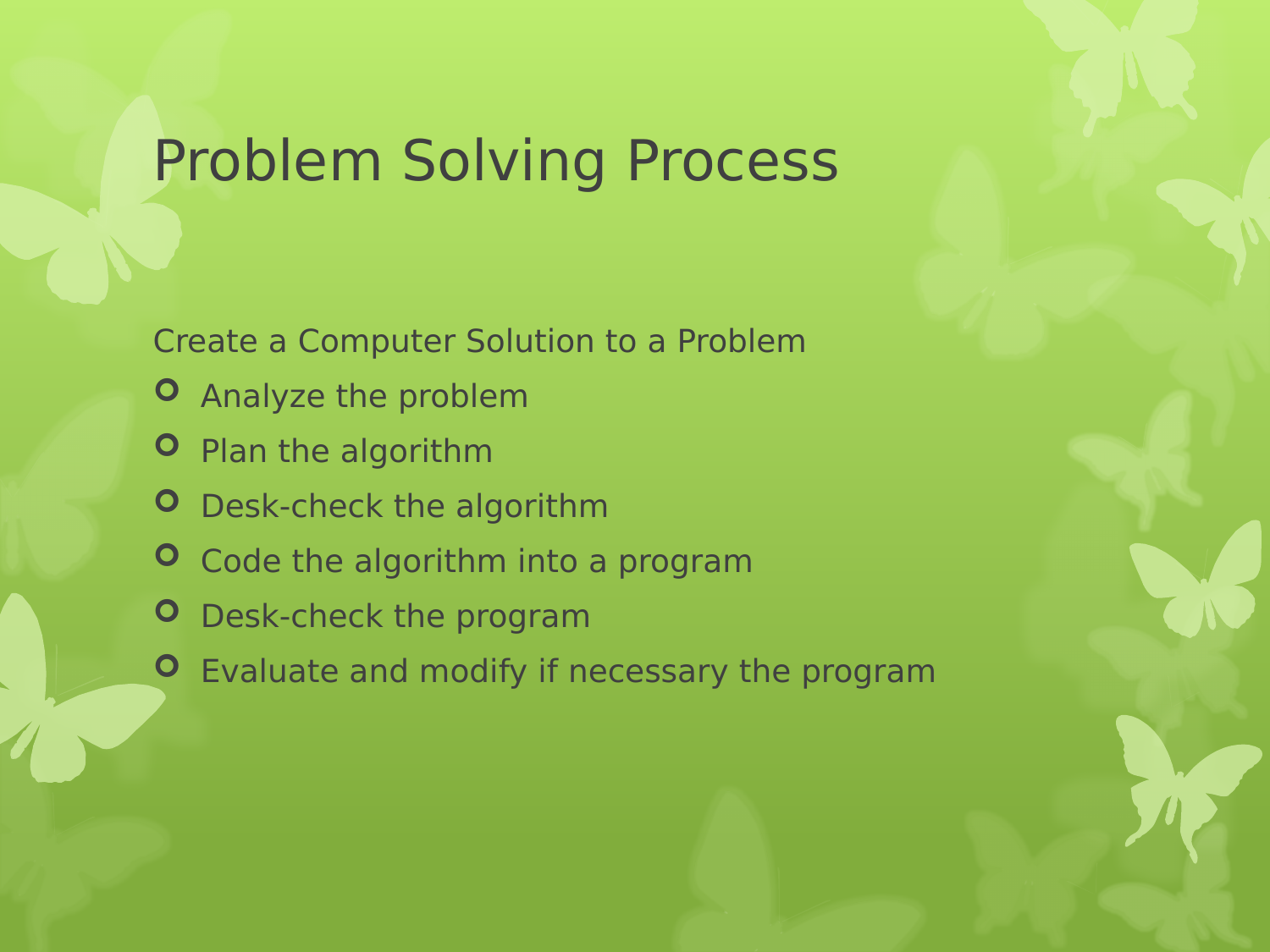

# Problem Solving Process
Create a Computer Solution to a Problem
Analyze the problem
Plan the algorithm
Desk-check the algorithm
Code the algorithm into a program
Desk-check the program
Evaluate and modify if necessary the program